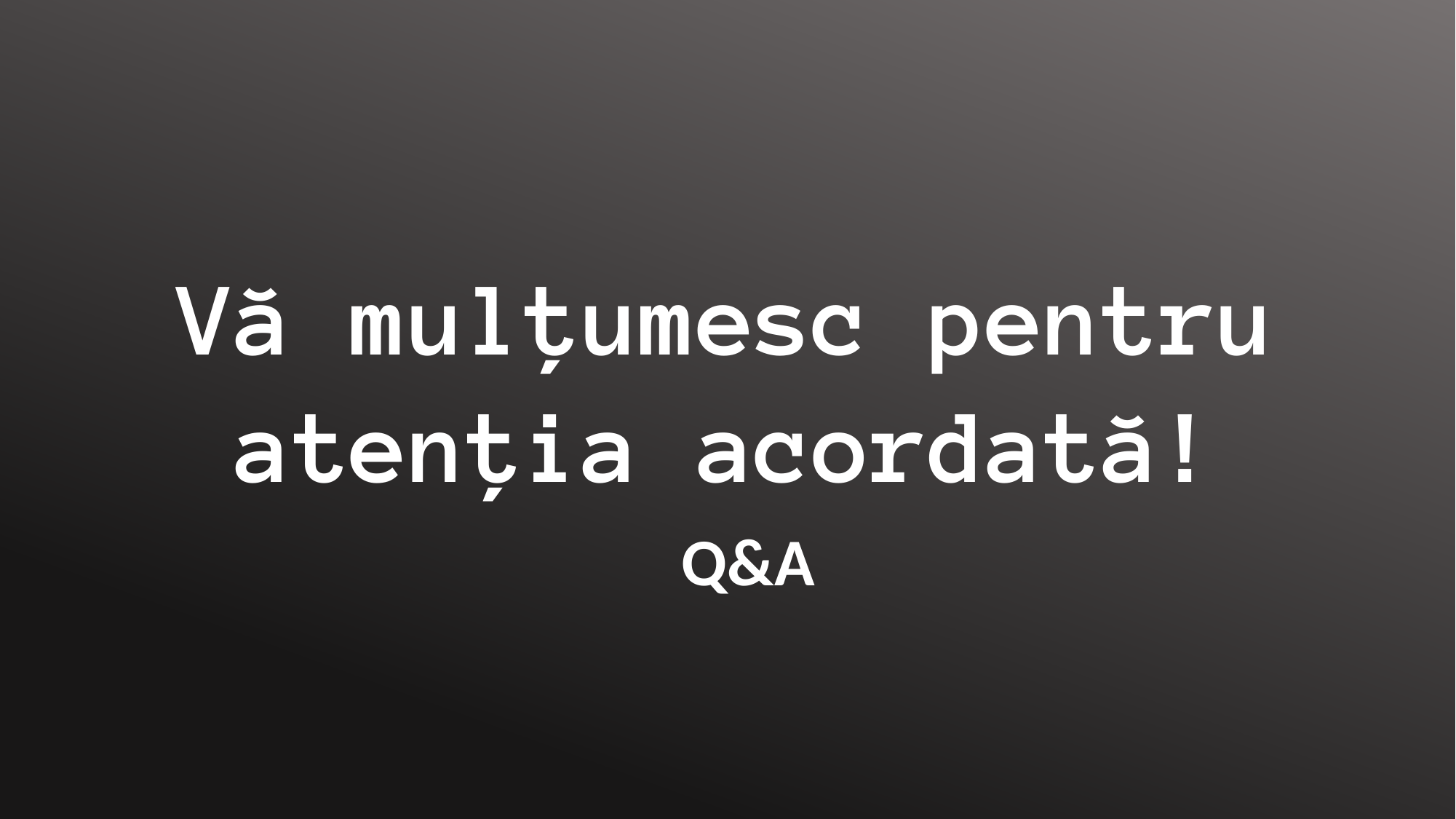

// De ce ROScript?

>> 📜  Liste

>> ⚙️   Funcții
Parser
Cod sursă
var lista = [1,2,3];
adauga(lista,4);

var y = [
	 [1,2,3],
	 [4,5,6],
	 [7,8,9],
	]

afiseaza(y[1,2]);

functie salut(var nume) {
   afiseaza(“Salut “,nume);
}
Vă mulțumesc pentru atenția acordată!
>> 🔗   Biblioteca standard

Lexer
var x = real(3);
var pi = sirc(3.1415);
var lista = [1,2,3];
adauga(lista,4);

var y = radp(x);

intreg varsta = citeste();
afiseaza(sirc(varsta));

Q&A

Interpretor
Output
>> folosește o sintaxă în limba română cu specific C++, astfel făcând trecerea mai ușoară de la pseudocod la C++, în licee

>> problema fundamentală identificată în predarea informaticii este că elevii înțeleg greu pseudocodul, și utilitatea lui, deoarece nu pot primi feedback instant când execută codul manual
Care este soluția?
ROScript oferă execuție => feedback instant